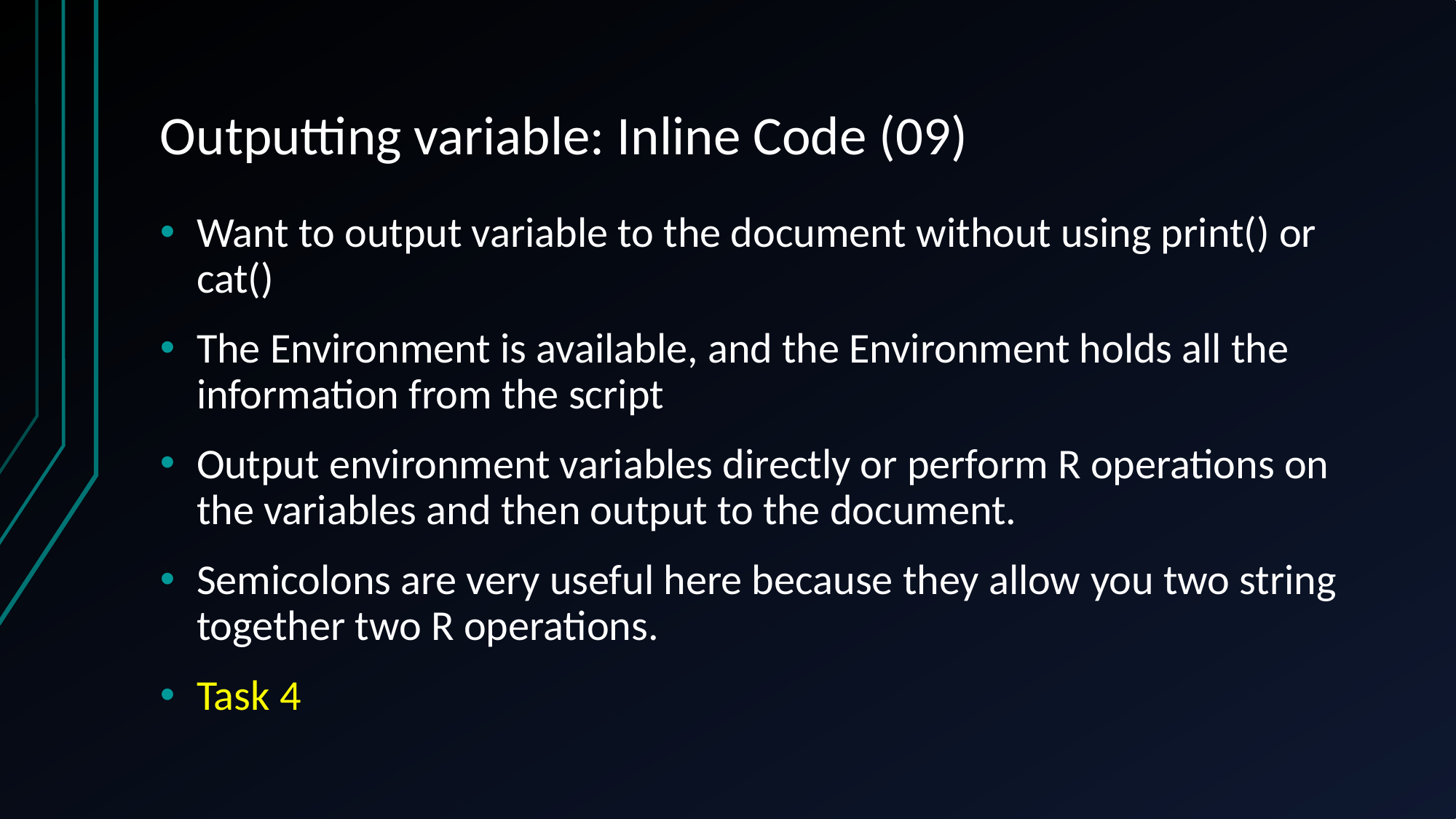

# Outputting variable: Inline Code (09)
Want to output variable to the document without using print() or cat()
The Environment is available, and the Environment holds all the information from the script
Output environment variables directly or perform R operations on the variables and then output to the document.
Semicolons are very useful here because they allow you two string together two R operations.
Task 4